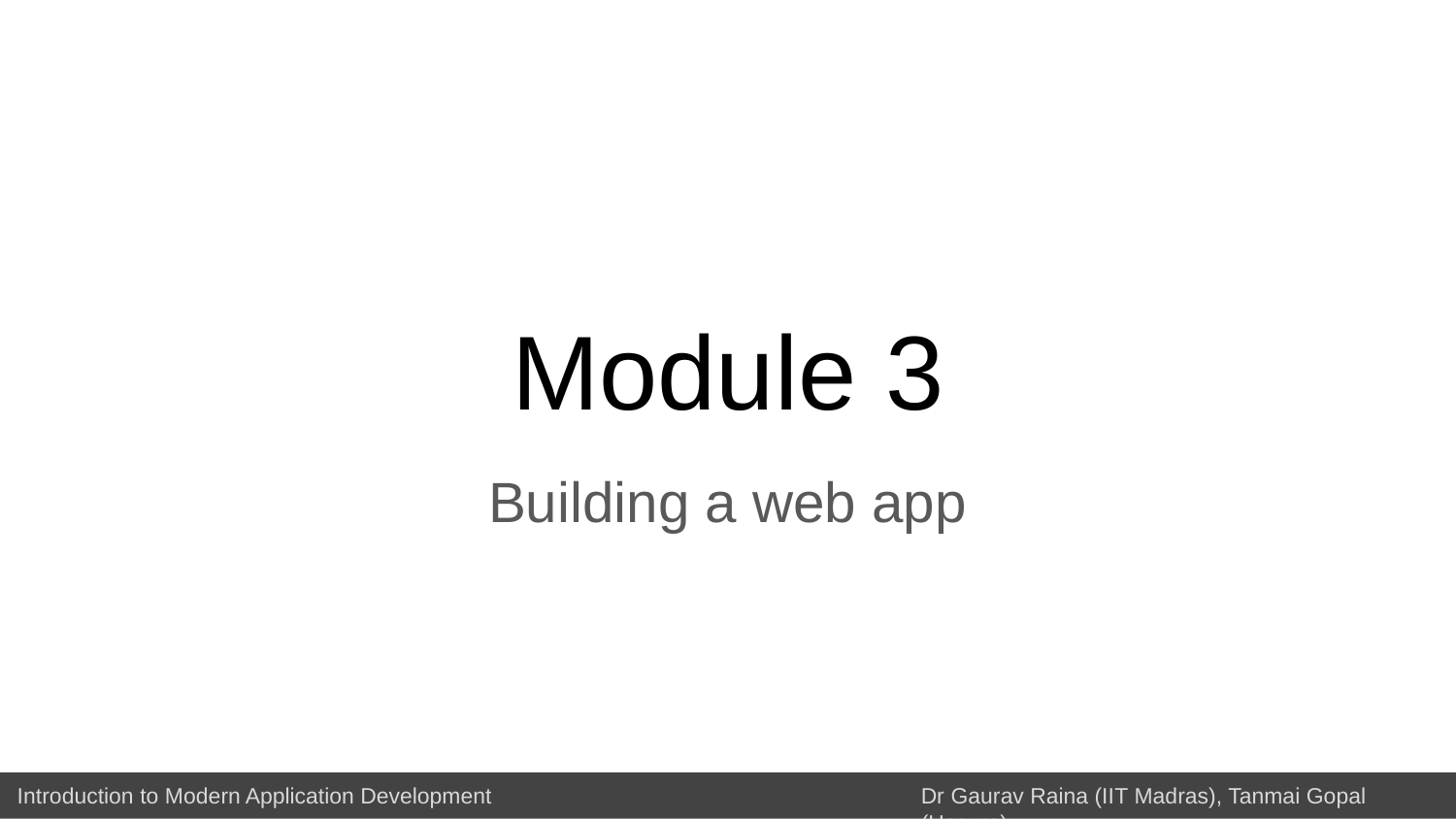

# Module 3
Building a web app